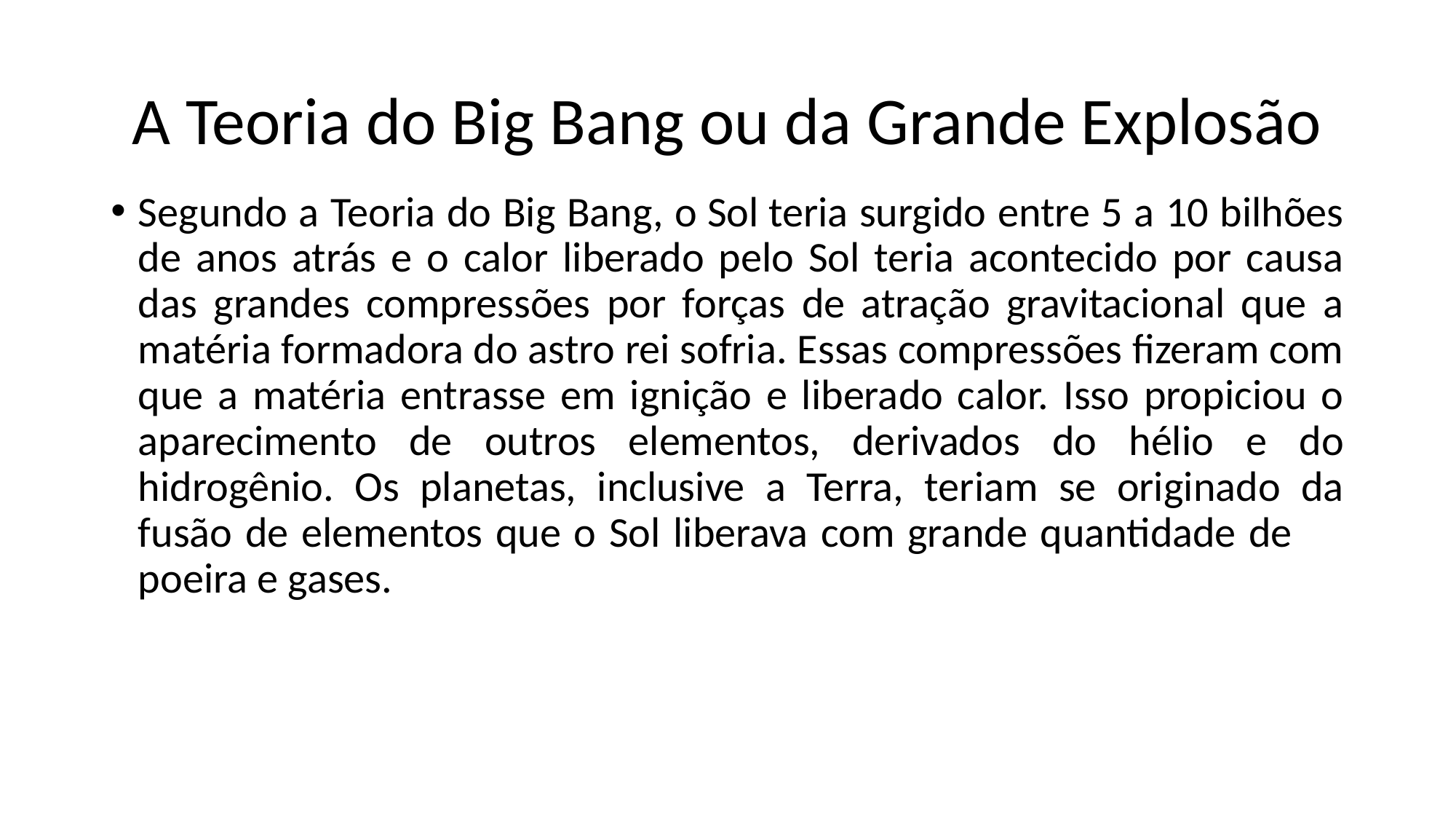

# A Teoria do Big Bang ou da Grande Explosão
Segundo a Teoria do Big Bang, o Sol teria surgido entre 5 a 10 bilhões de anos atrás e o calor liberado pelo Sol teria acontecido por causa das grandes compressões por forças de atração gravitacional que a matéria formadora do astro rei sofria. Essas compressões fizeram com que a matéria entrasse em ignição e liberado calor. Isso propiciou o aparecimento de outros elementos, derivados do hélio e do hidrogênio. Os planetas, inclusive a Terra, teriam se originado da fusão de elementos que o Sol liberava com grande quantidade de     poeira e gases.